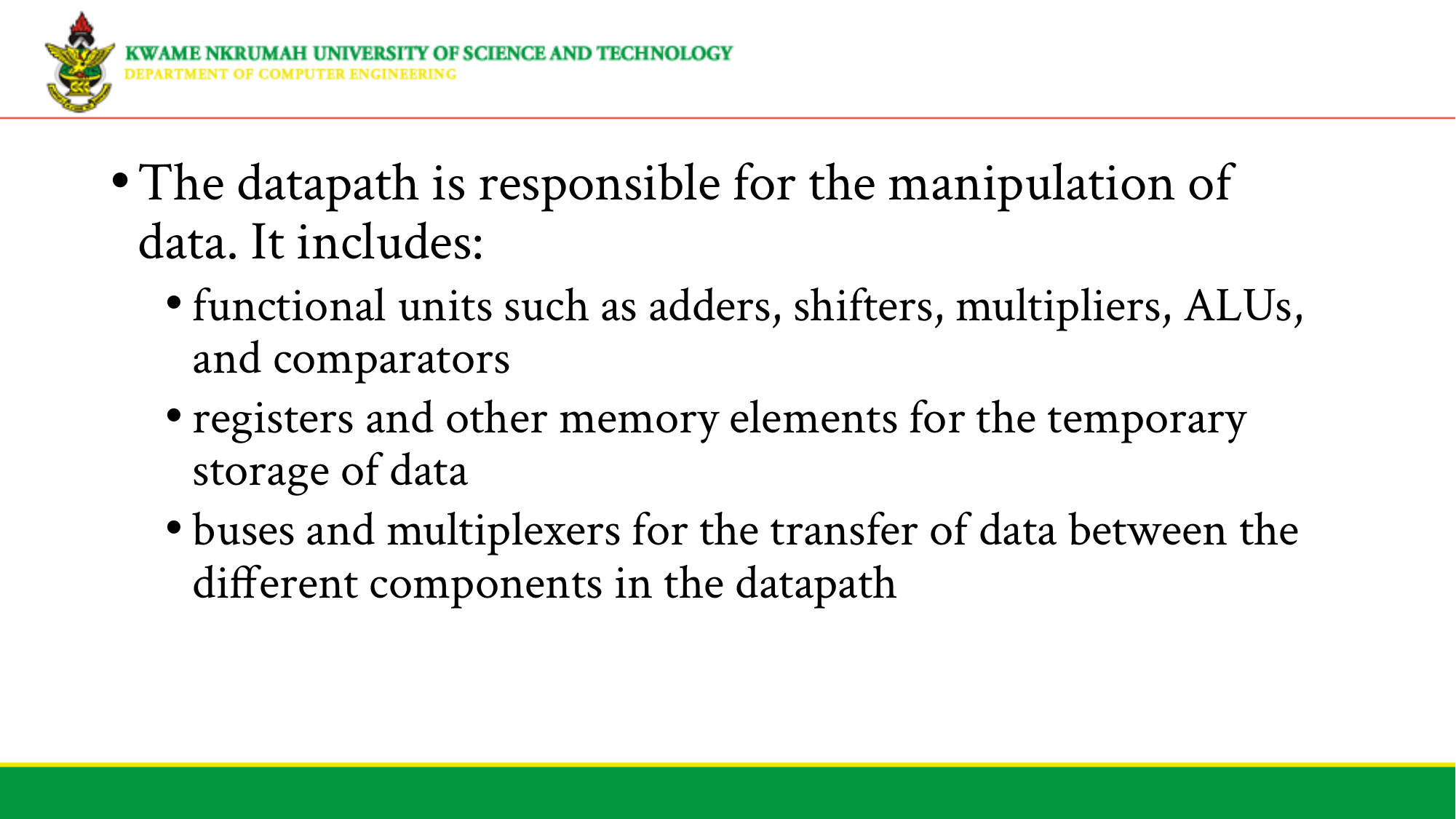

The datapath is responsible for the manipulation of data. It includes:
functional units such as adders, shifters, multipliers, ALUs, and comparators
registers and other memory elements for the temporary storage of data
buses and multiplexers for the transfer of data between the different components in the datapath